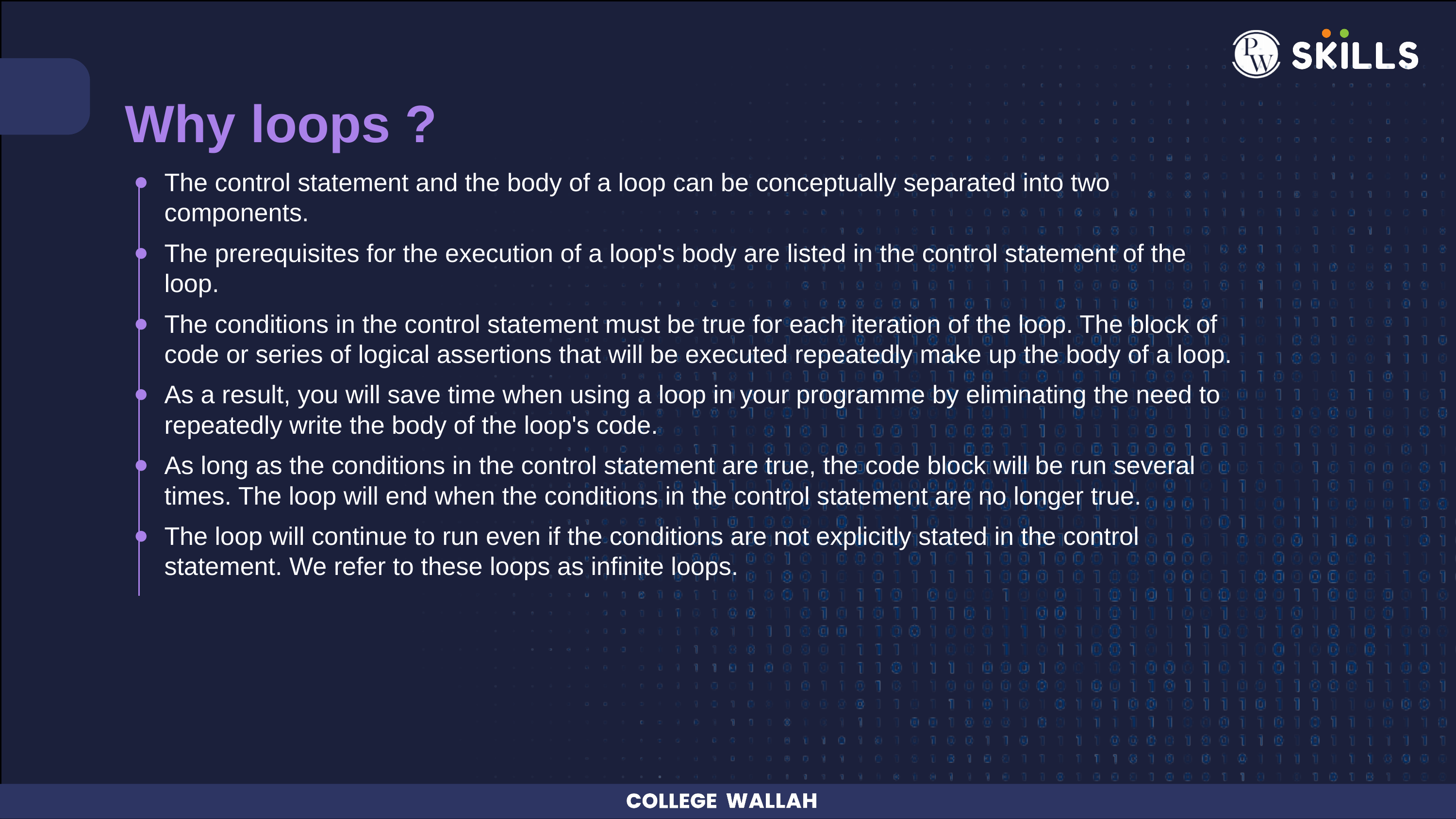

Why loops ?
The control statement and the body of a loop can be conceptually separated into two components.
The prerequisites for the execution of a loop's body are listed in the control statement of the loop.
The conditions in the control statement must be true for each iteration of the loop. The block of code or series of logical assertions that will be executed repeatedly make up the body of a loop.
As a result, you will save time when using a loop in your programme by eliminating the need to repeatedly write the body of the loop's code.
As long as the conditions in the control statement are true, the code block will be run several times. The loop will end when the conditions in the control statement are no longer true.
The loop will continue to run even if the conditions are not explicitly stated in the control statement. We refer to these loops as infinite loops.